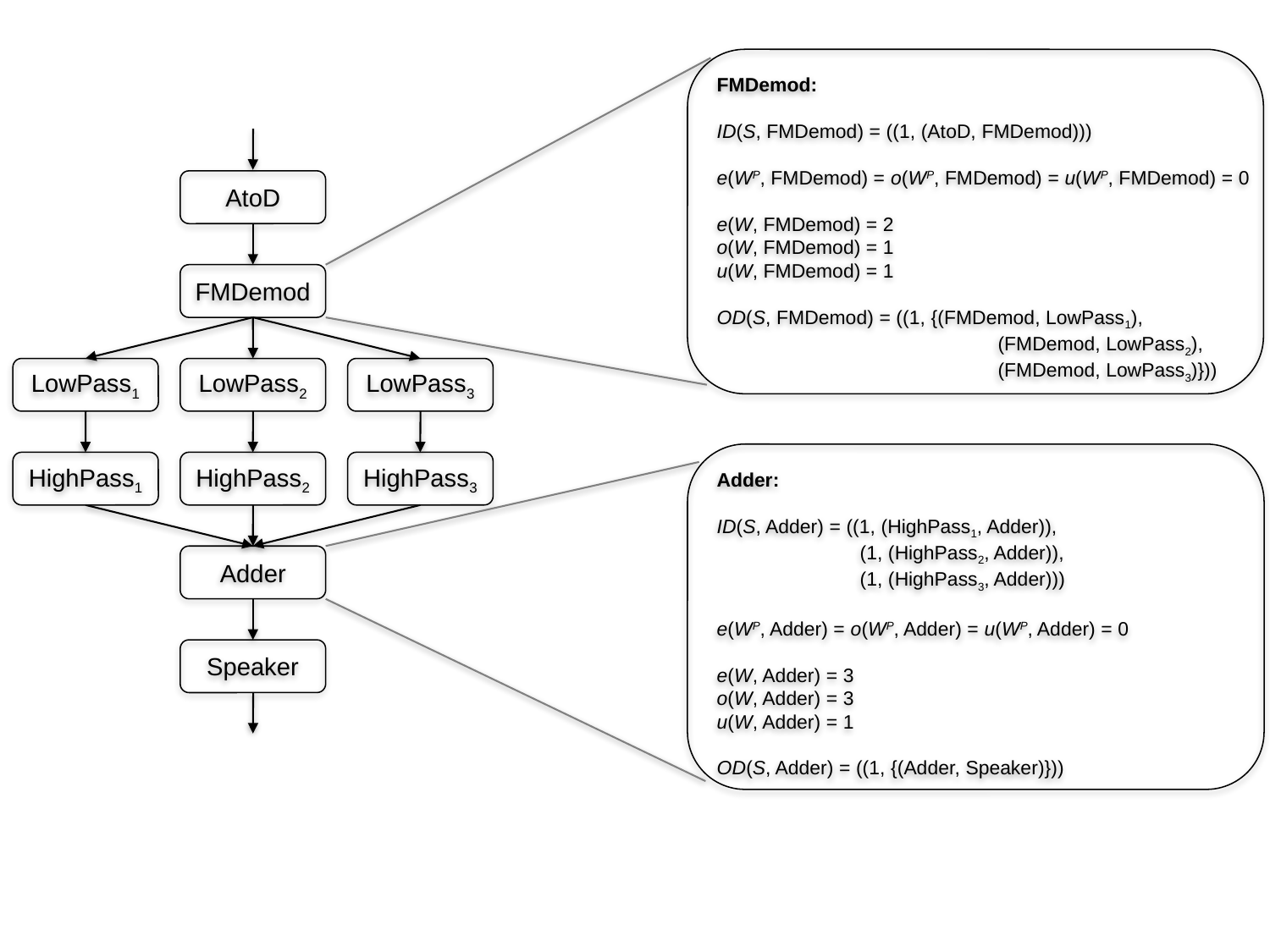

FMDemod:

ID(S, FMDemod) = ((1, (AtoD, FMDemod)))

e(WP, FMDemod) = o(WP, FMDemod) = u(WP, FMDemod) = 0

e(W, FMDemod) = 2
o(W, FMDemod) = 1
u(W, FMDemod) = 1

OD(S, FMDemod) = ((1, {(FMDemod, LowPass1),
	                            (FMDemod, LowPass2),
	                            (FMDemod, LowPass3)}))

AtoD
FMDemod
LowPass1
LowPass2
LowPass3
Adder:

ID(S, Adder) = ((1, (HighPass1, Adder)),
                          (1, (HighPass2, Adder)),
                          (1, (HighPass3, Adder)))

e(WP, Adder) = o(WP, Adder) = u(WP, Adder) = 0

e(W, Adder) = 3
o(W, Adder) = 3
u(W, Adder) = 1

OD(S, Adder) = ((1, {(Adder, Speaker)}))

HighPass1
HighPass2
HighPass3
Adder
Speaker